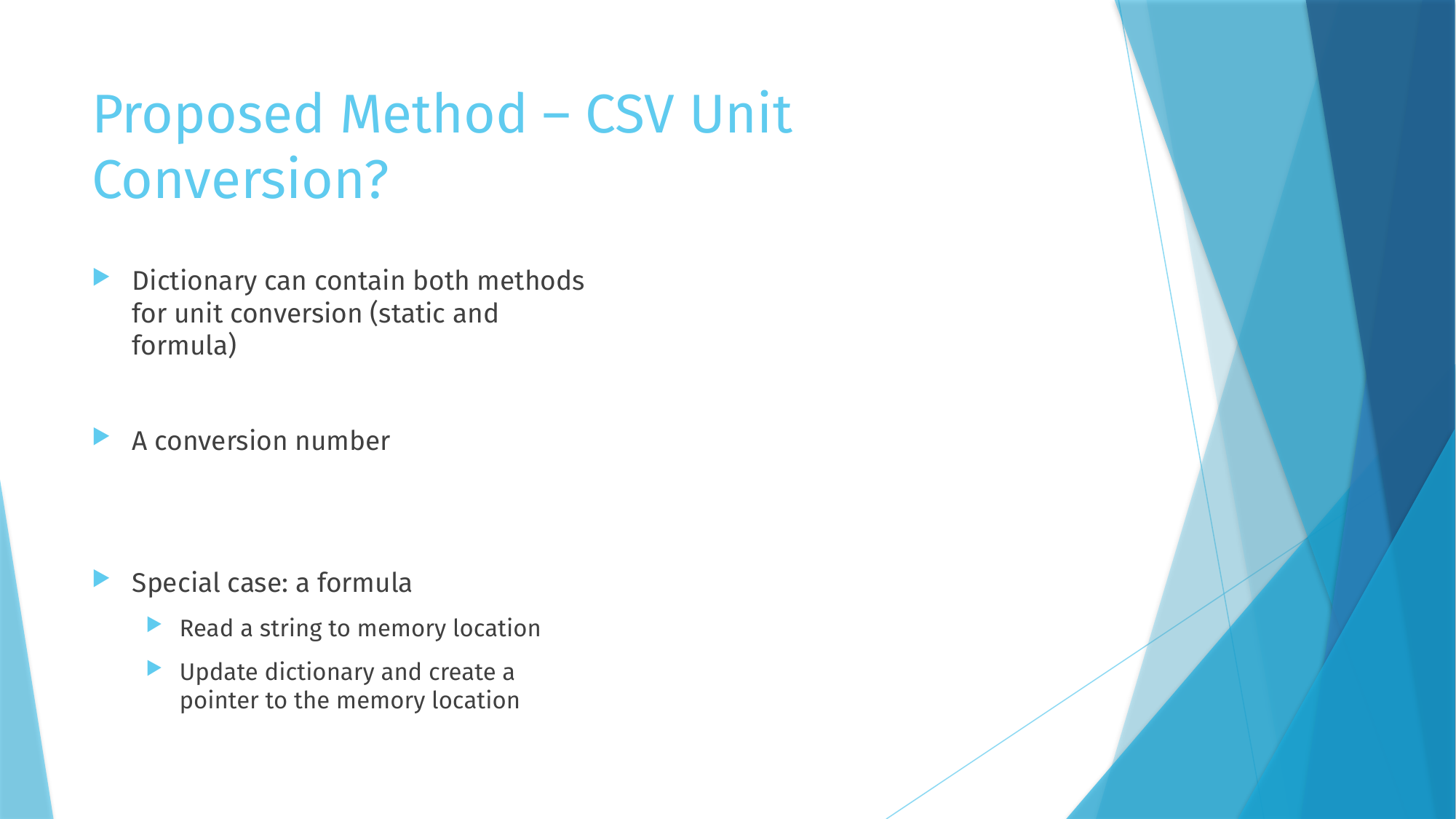

# Proposed Method – CSV Unit Conversion?
Dictionary can contain both methods for unit conversion (static and formula)

A conversion number

Special case: a formula
Read a string to memory location
Update dictionary and create a pointer to the memory location